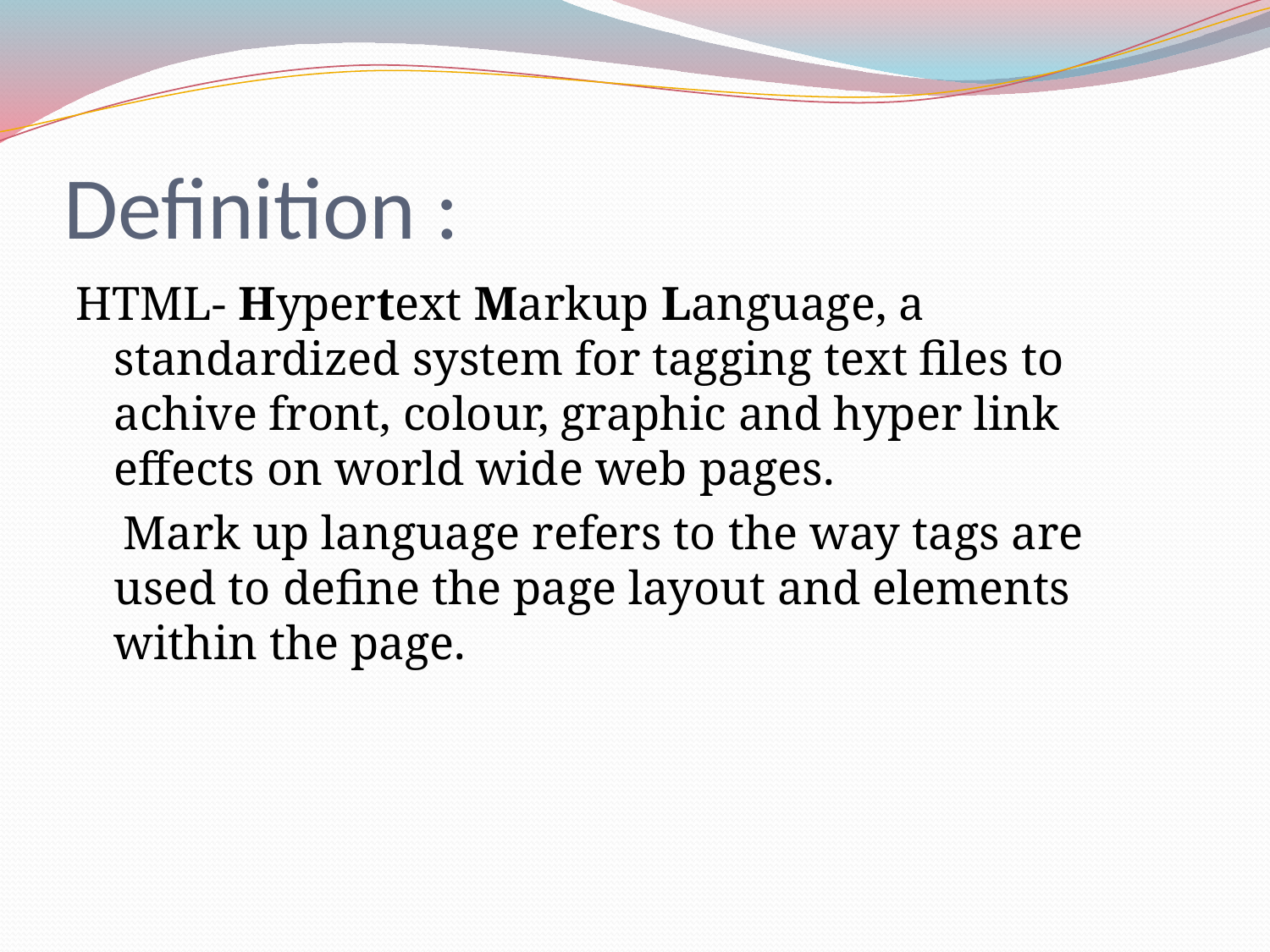

# Definition :
HTML- Hypertext Markup Language, a standardized system for tagging text files to achive front, colour, graphic and hyper link effects on world wide web pages.
    Mark up language refers to the way tags are used to define the page layout and elements within the page.